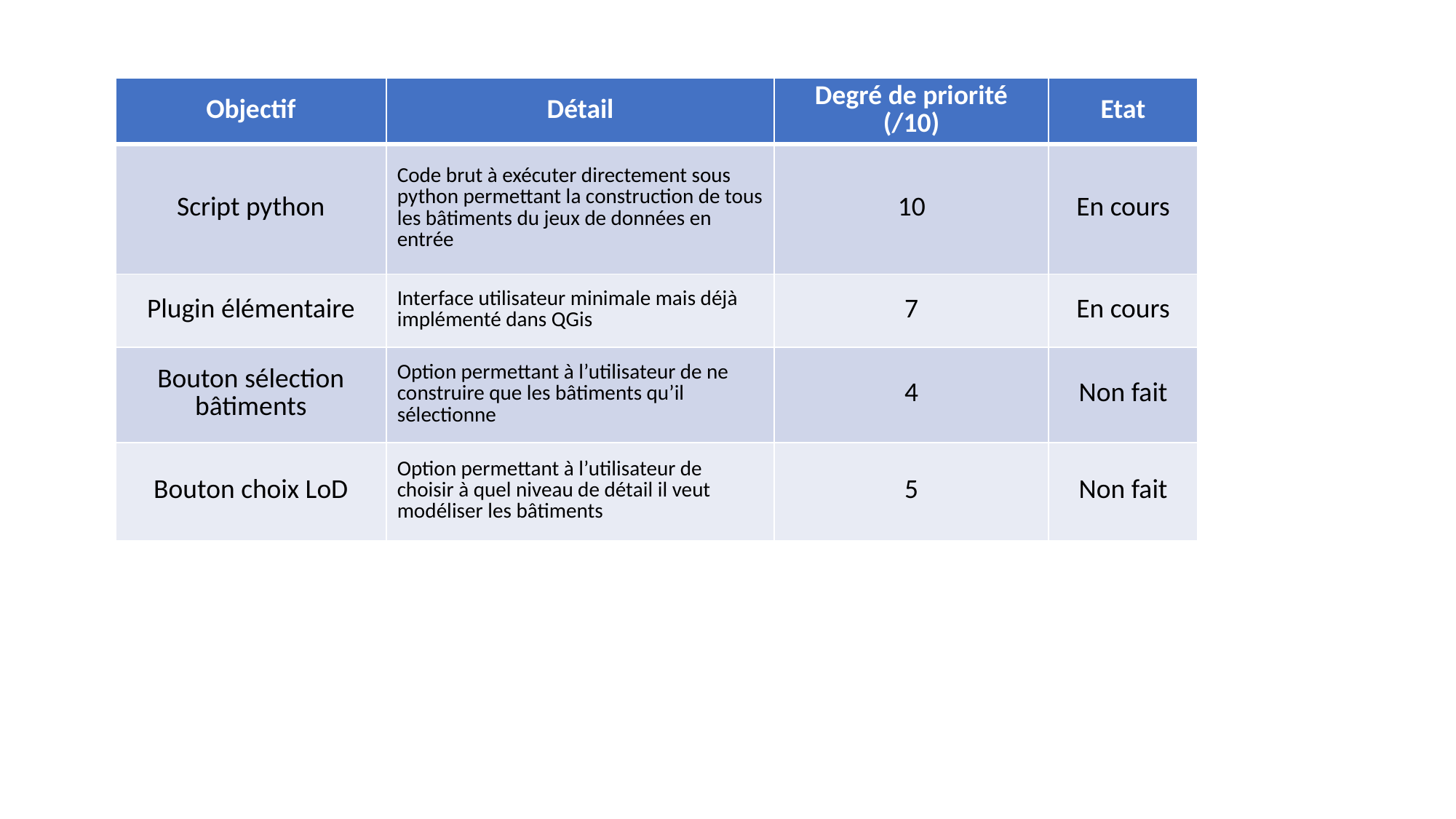

| Objectif | Détail | Degré de priorité (/10) | Etat |
| --- | --- | --- | --- |
| Script python | Code brut à exécuter directement sous python permettant la construction de tous les bâtiments du jeux de données en entrée | 10 | En cours |
| Plugin élémentaire | Interface utilisateur minimale mais déjà implémenté dans QGis | 7 | En cours |
| Bouton sélection bâtiments | Option permettant à l’utilisateur de ne construire que les bâtiments qu’il sélectionne | 4 | Non fait |
| Bouton choix LoD | Option permettant à l’utilisateur de choisir à quel niveau de détail il veut modéliser les bâtiments | 5 | Non fait |